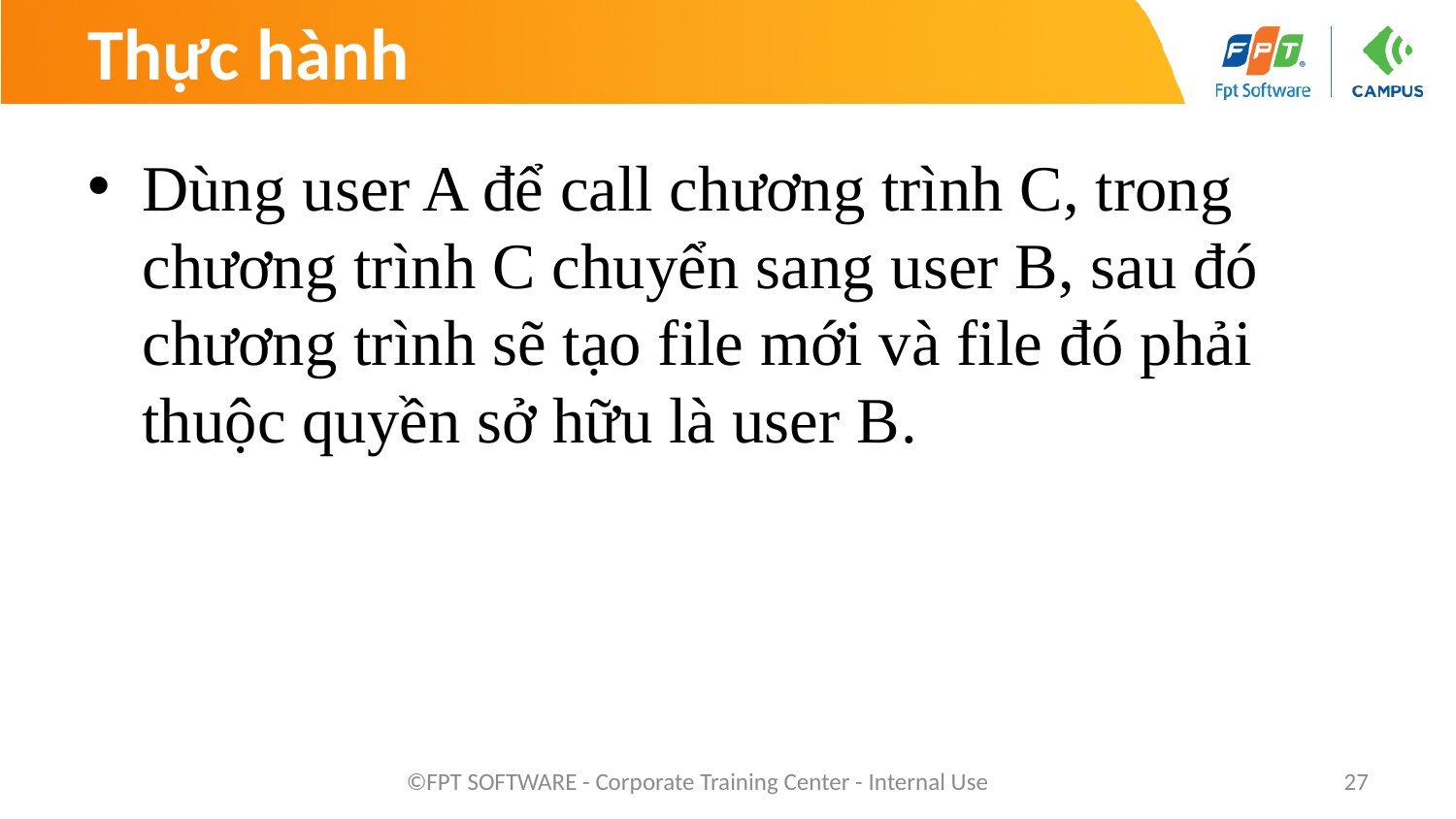

# Thực hành
Dùng user A để call chương trình C, trong chương trình C chuyển sang user B, sau đó chương trình sẽ tạo file mới và file đó phải thuộc quyền sở hữu là user B.
©FPT SOFTWARE - Corporate Training Center - Internal Use
27